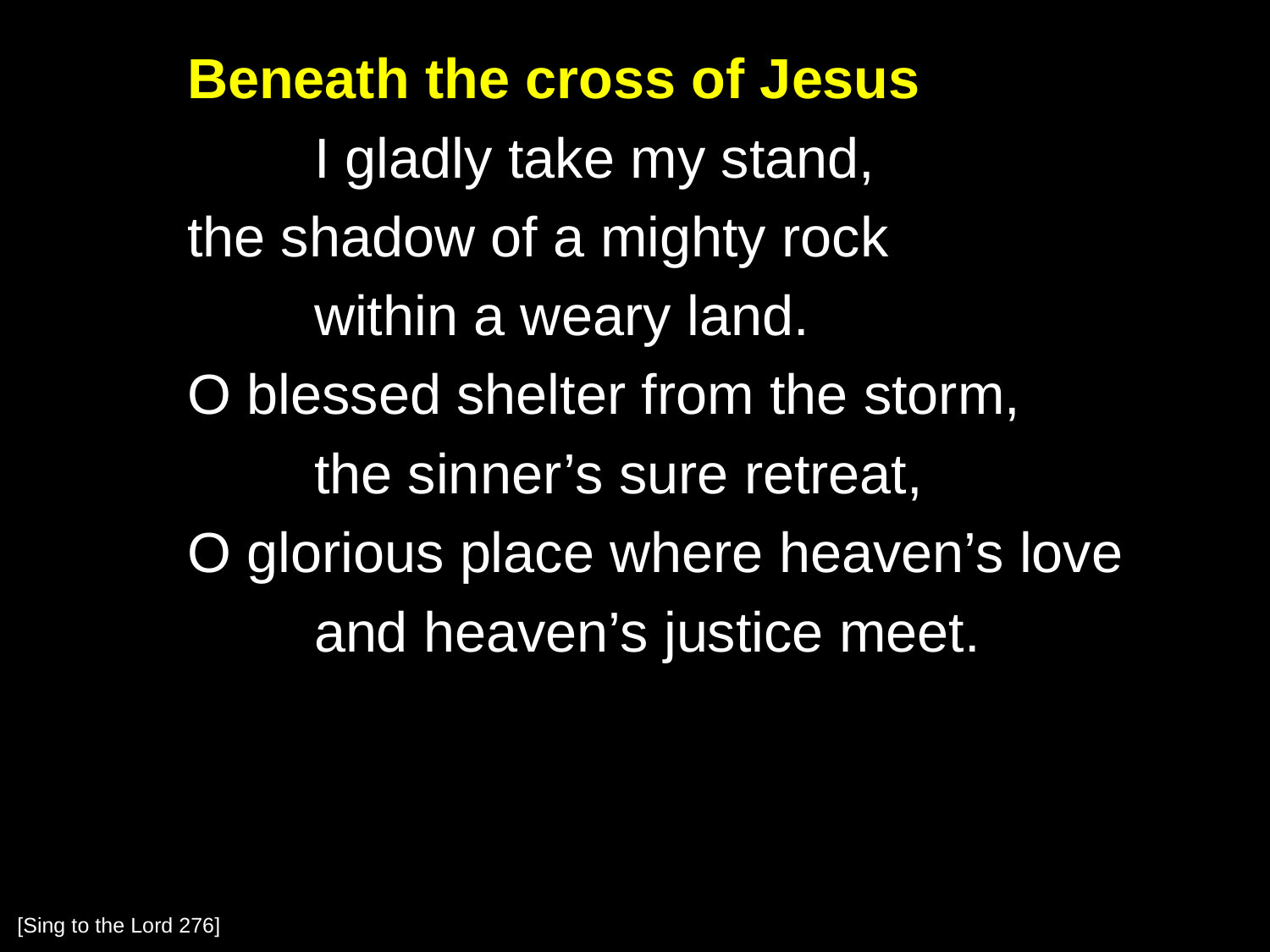

Beneath the cross of Jesus
		I gladly take my stand,
	the shadow of a mighty rock
		within a weary land.
	O blessed shelter from the storm,
		the sinner’s sure retreat,
	O glorious place where heaven’s love
		and heaven’s justice meet.
[Sing to the Lord 276]